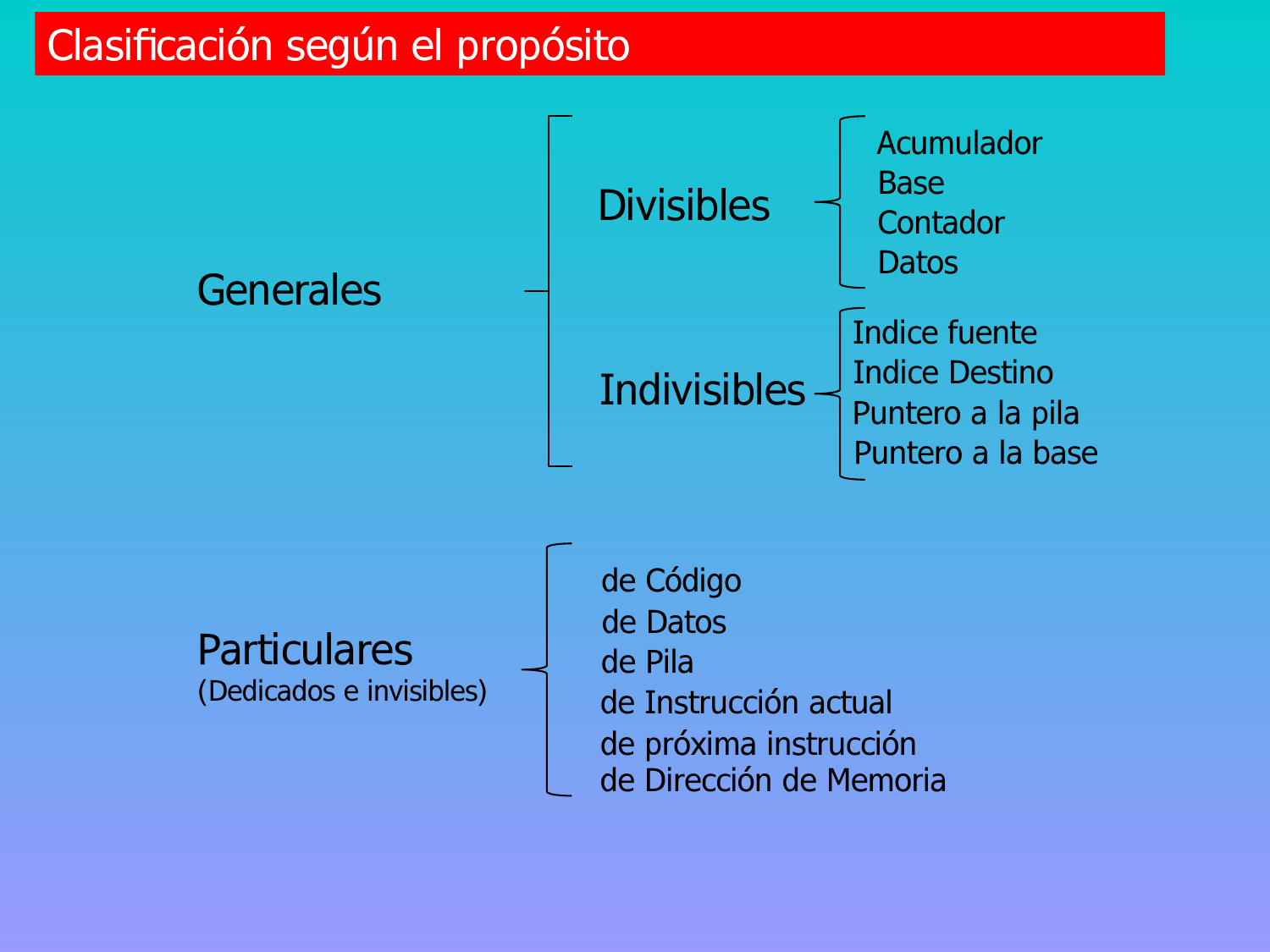

Clasificación según el propósito

Acumulador
Base
Divisibles
Contador
Datos
Generales
Indice fuente

Indice Destino
Indivisibles
Puntero a la pila
Puntero a la base

de Código
de Datos
Particulares
(Dedicados e invisibles)
de Pila
de Instrucción actual
de próxima instrucción
de Dirección de Memoria